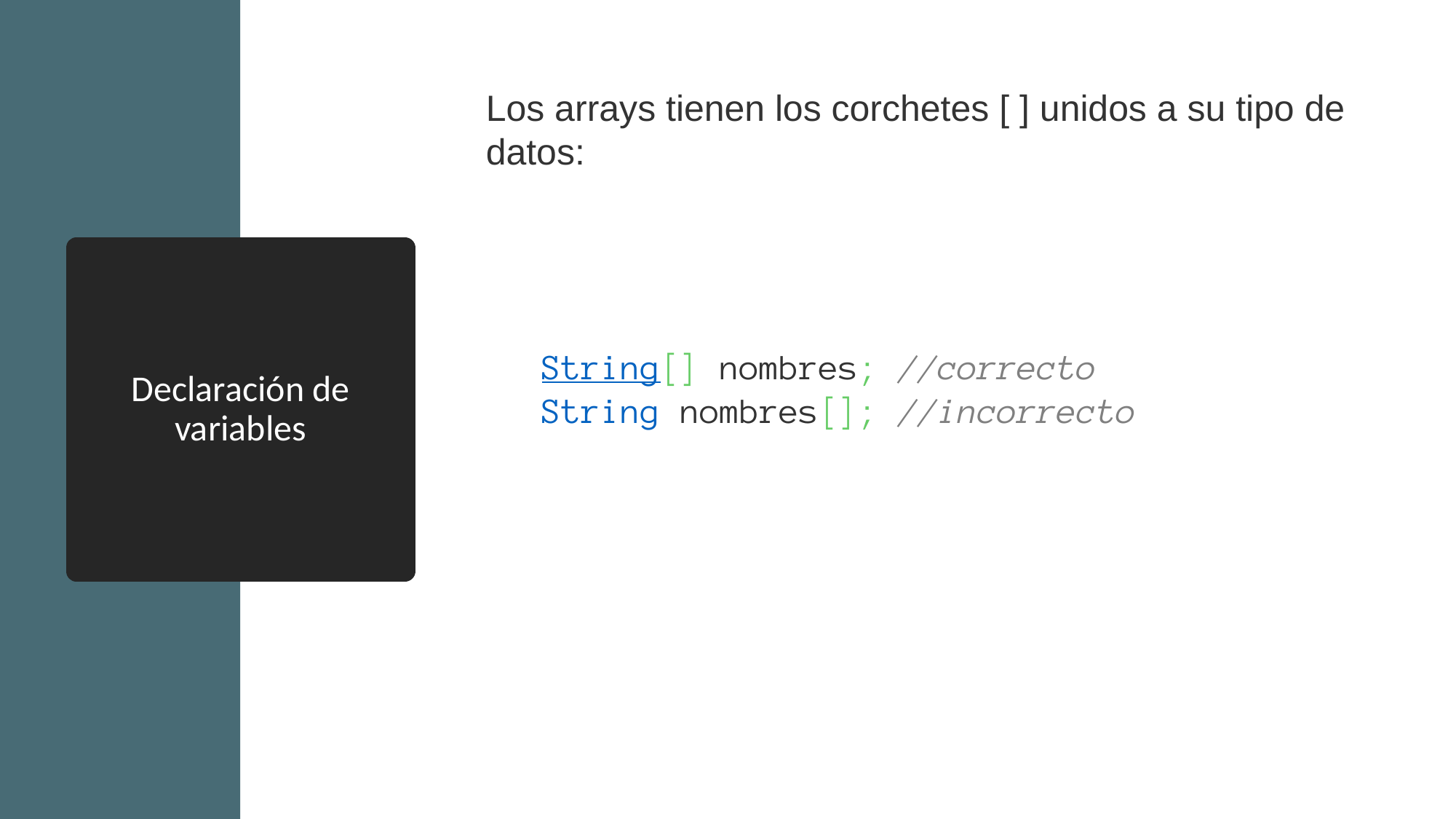

Los arrays tienen los corchetes [ ] unidos a su tipo de datos:

# Declaración de variables
String[] nombres; //correcto
String nombres[]; //incorrecto